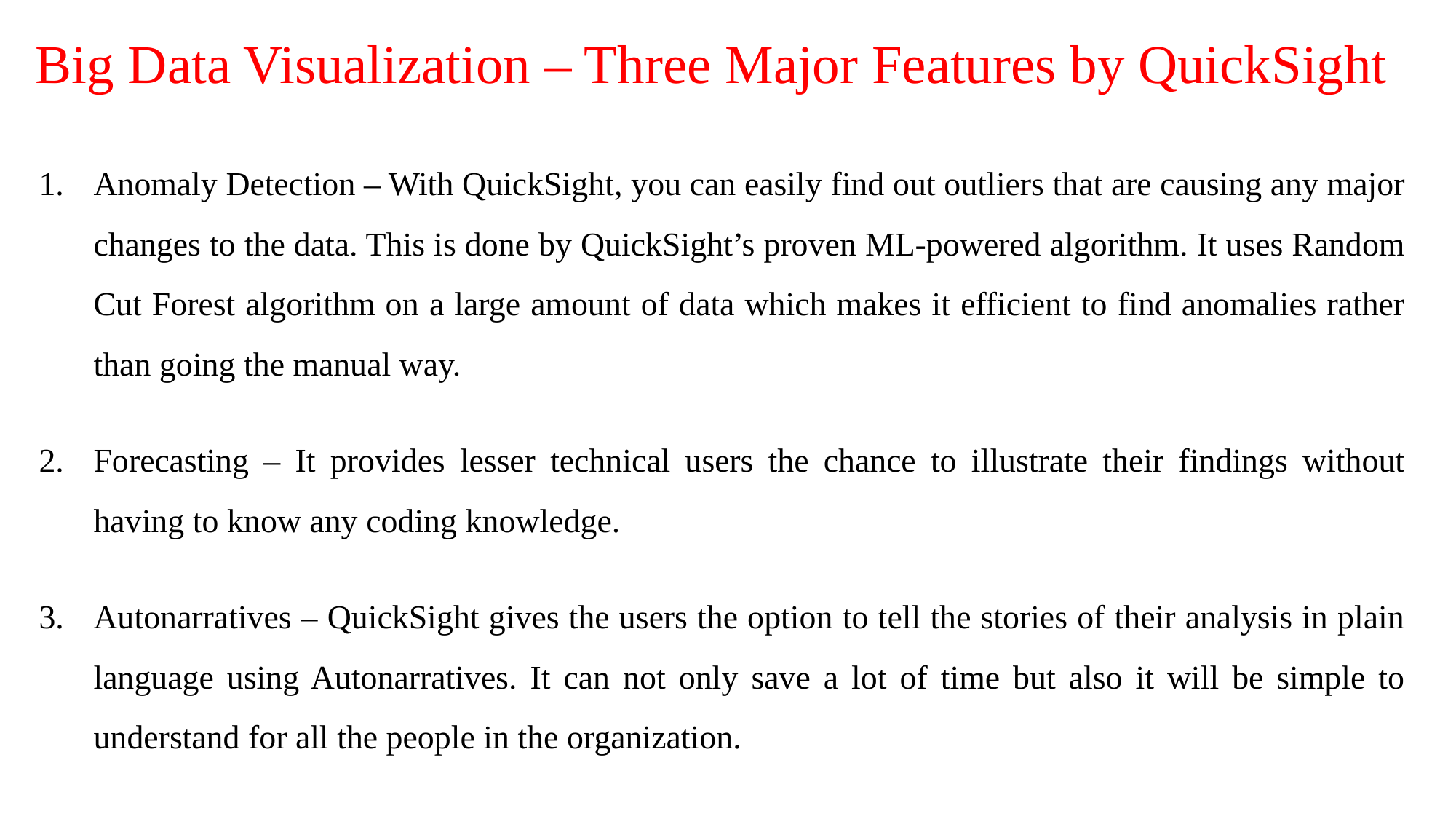

# Big Data Visualization – Three Major Features by QuickSight
Anomaly Detection – With QuickSight, you can easily find out outliers that are causing any major changes to the data. This is done by QuickSight’s proven ML-powered algorithm. It uses Random Cut Forest algorithm on a large amount of data which makes it efficient to find anomalies rather than going the manual way.
Forecasting – It provides lesser technical users the chance to illustrate their findings without having to know any coding knowledge.
Autonarratives – QuickSight gives the users the option to tell the stories of their analysis in plain language using Autonarratives. It can not only save a lot of time but also it will be simple to understand for all the people in the organization.